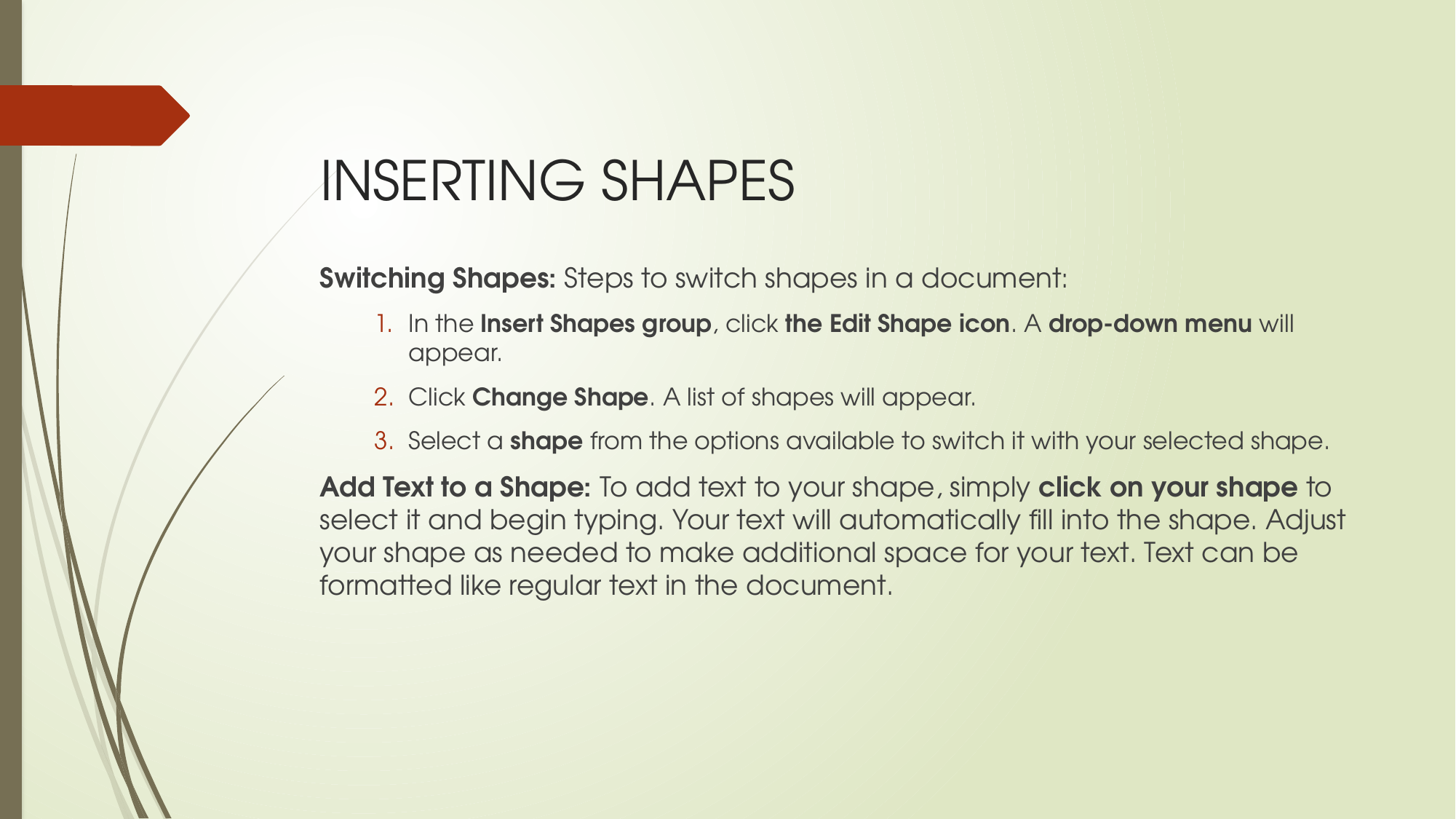

# INSERTING SHAPES
Switching Shapes: Steps to switch shapes in a document:
In the Insert Shapes group, click the Edit Shape icon. A drop-down menu will appear.
Click Change Shape. A list of shapes will appear.
Select a shape from the options available to switch it with your selected shape.
Add Text to a Shape: To add text to your shape, simply click on your shape to select it and begin typing. Your text will automatically fill into the shape. Adjust your shape as needed to make additional space for your text. Text can be formatted like regular text in the document.